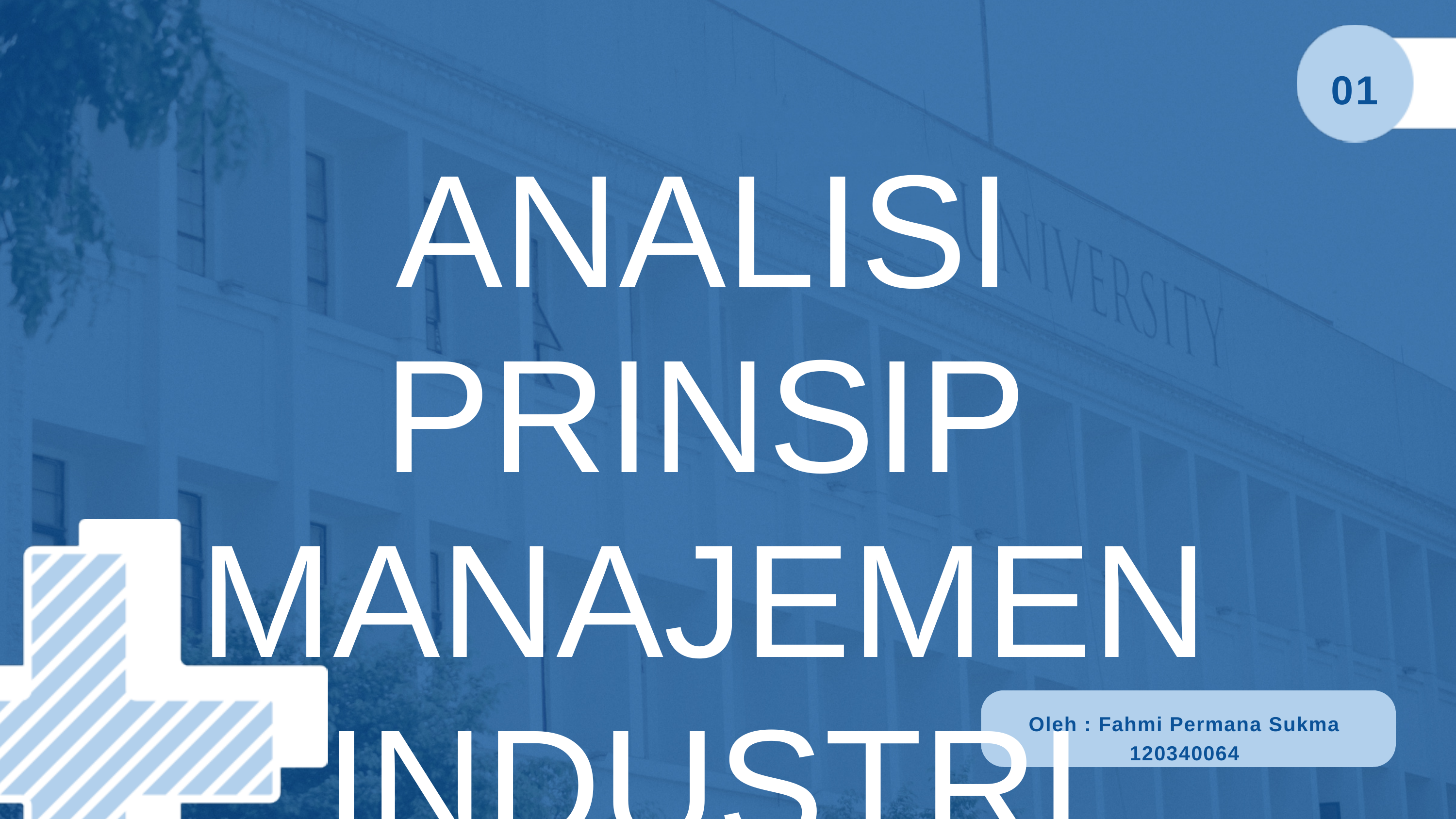

01
ANALISI PRINSIP MANAJEMEN INDUSTRI TOYOTA

Oleh : Fahmi Permana Sukma 120340064